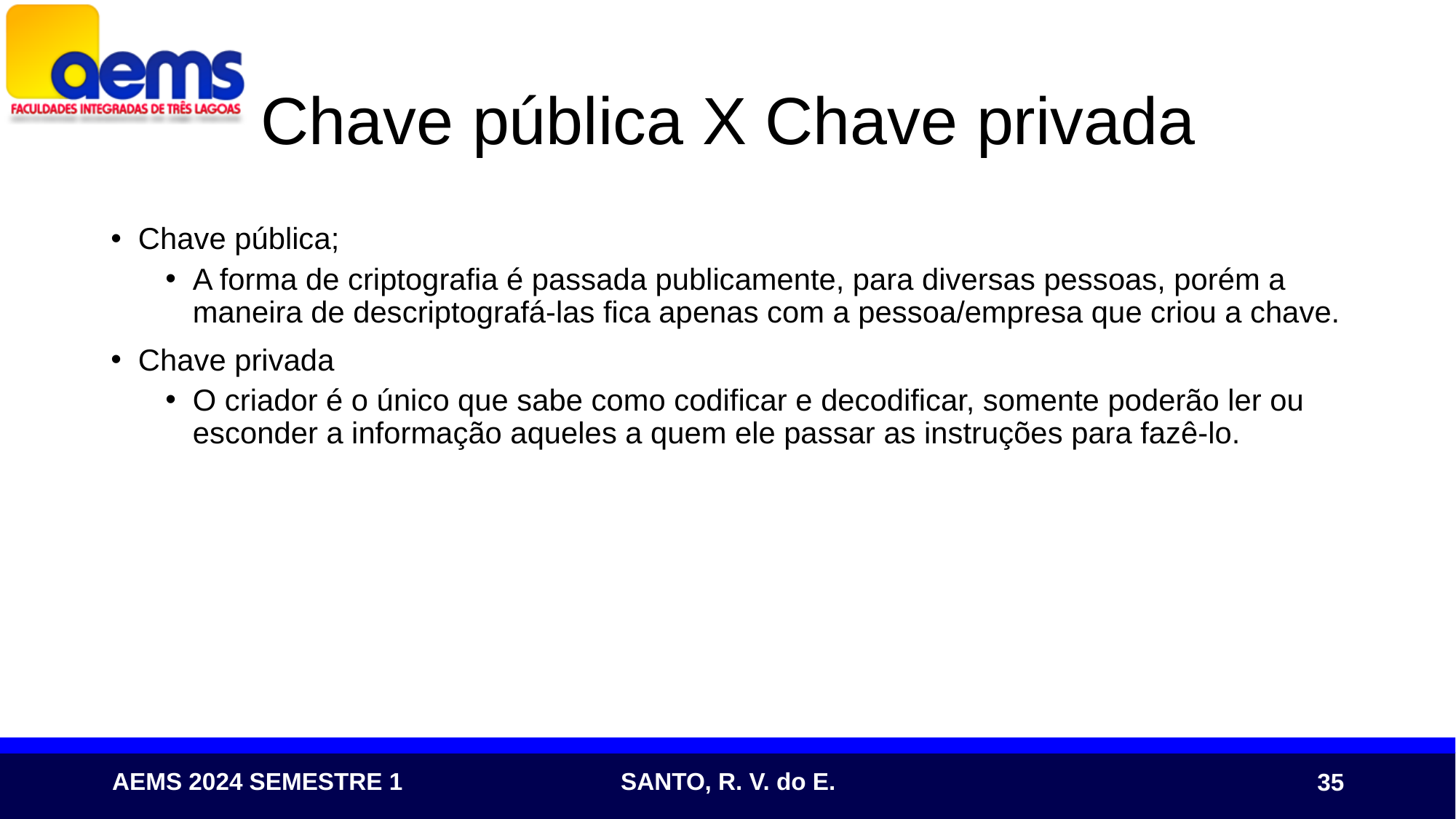

# Chave pública X Chave privada
Chave pública;
A forma de criptografia é passada publicamente, para diversas pessoas, porém a maneira de descriptografá-las fica apenas com a pessoa/empresa que criou a chave.
Chave privada
O criador é o único que sabe como codificar e decodificar, somente poderão ler ou esconder a informação aqueles a quem ele passar as instruções para fazê-lo.
35